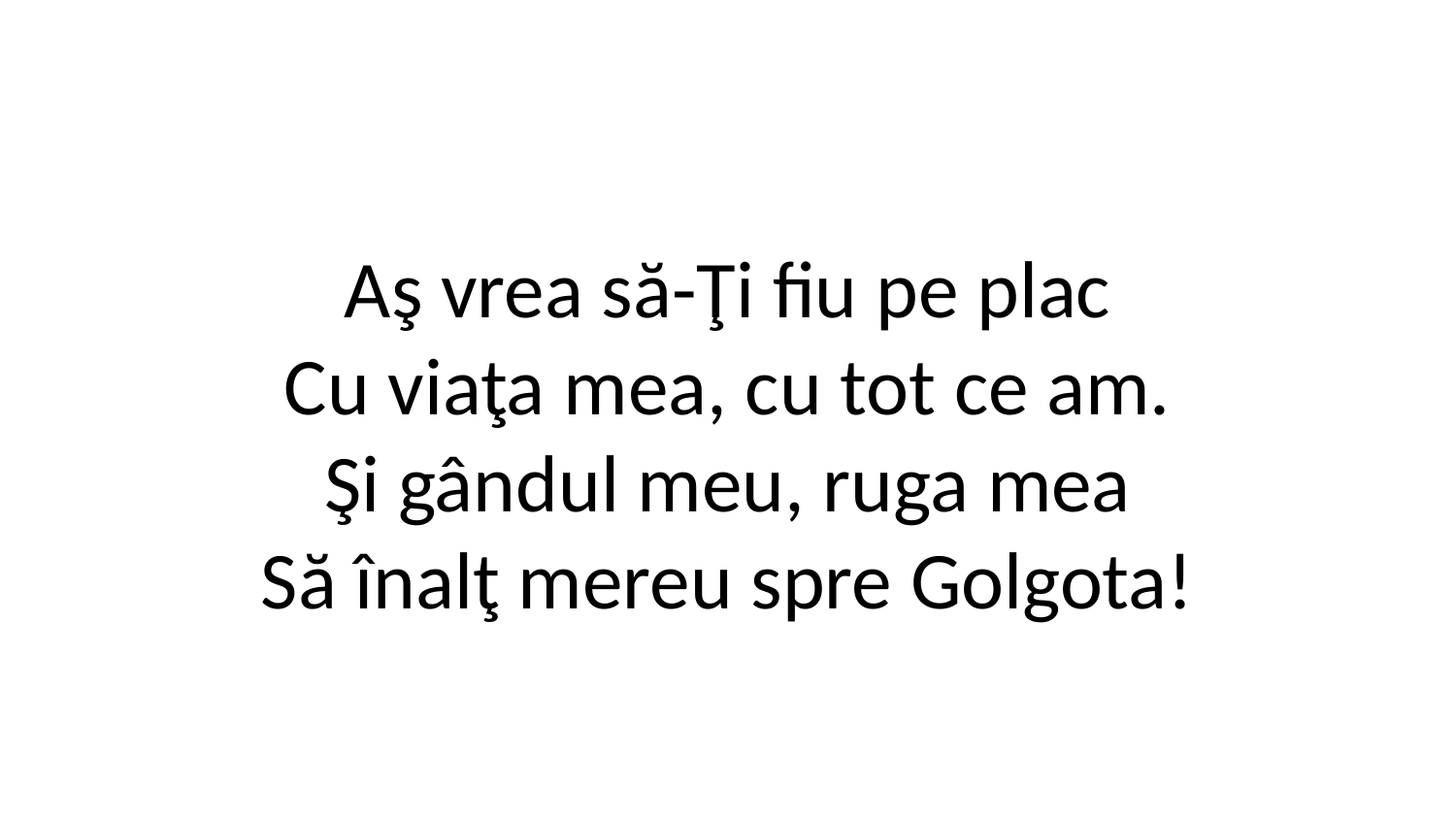

Aş vrea să-Ţi fiu pe plac
Cu viaţa mea, cu tot ce am.
Şi gândul meu, ruga mea
Să înalţ mereu spre Golgota!